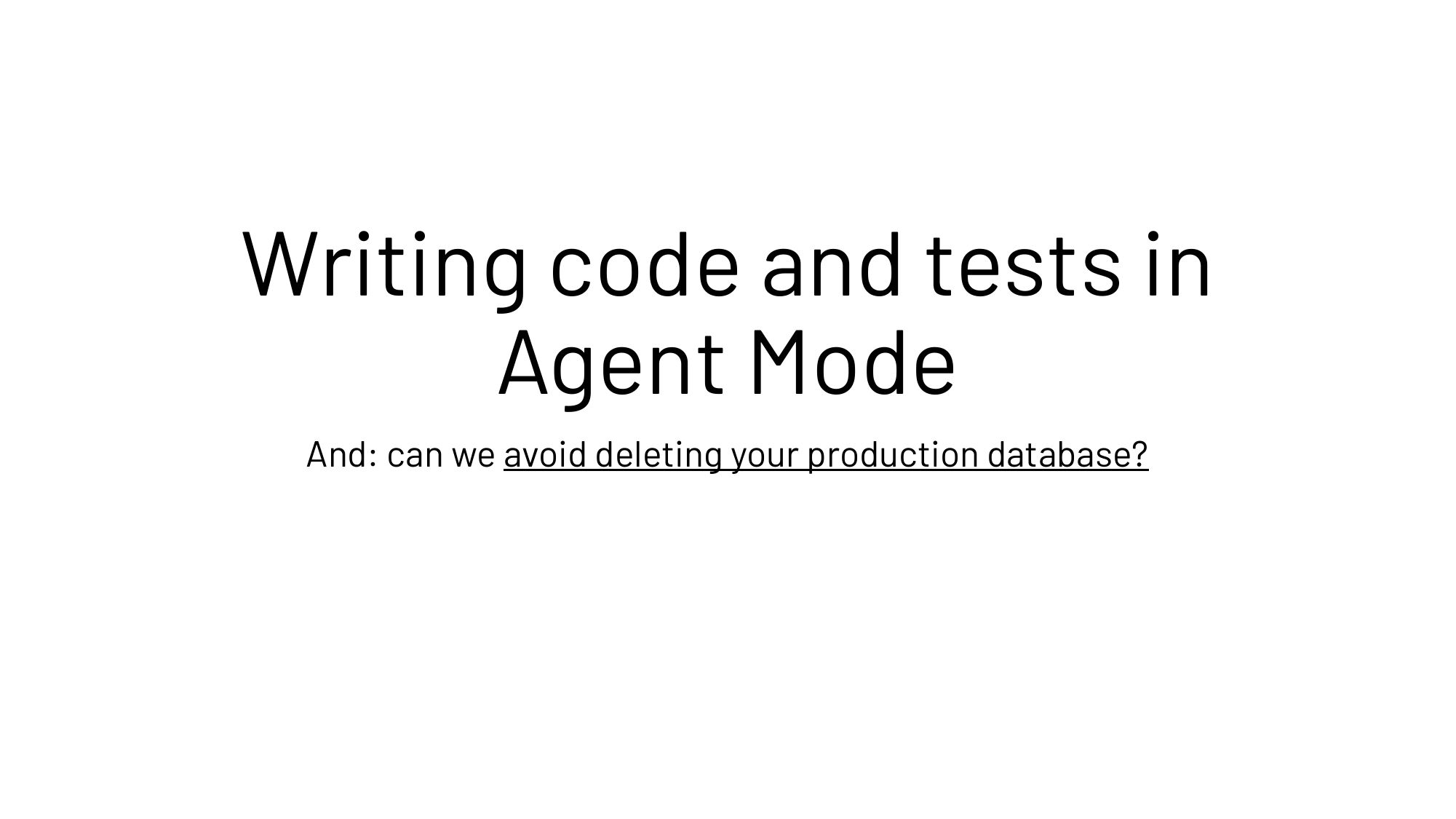

# Writing code and tests in Agent Mode
And: can we avoid deleting your production database?